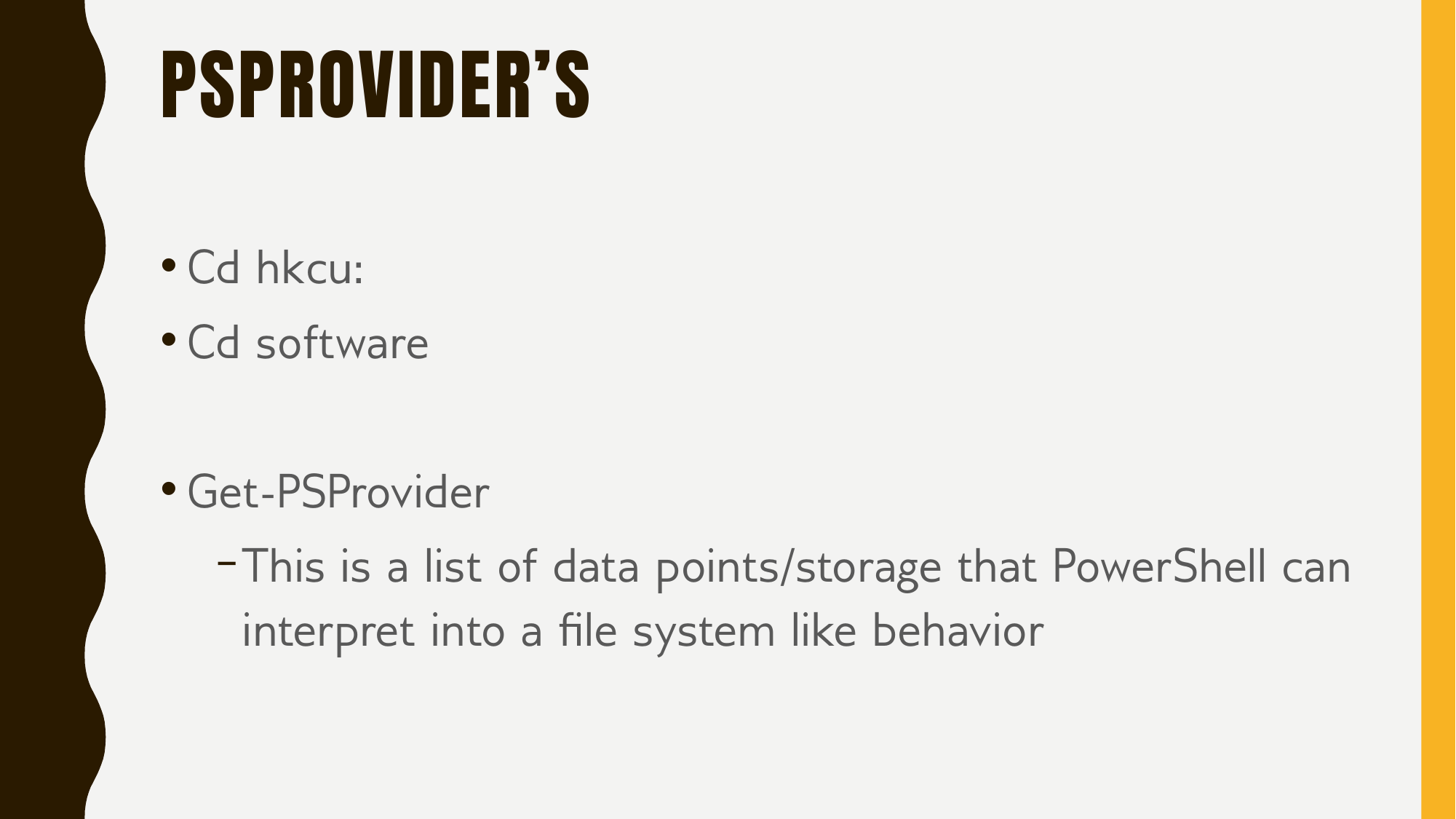

# PSProvider’s
Cd hkcu:
Cd software

Get-PSProvider
This is a list of data points/storage that PowerShell can interpret into a file system like behavior